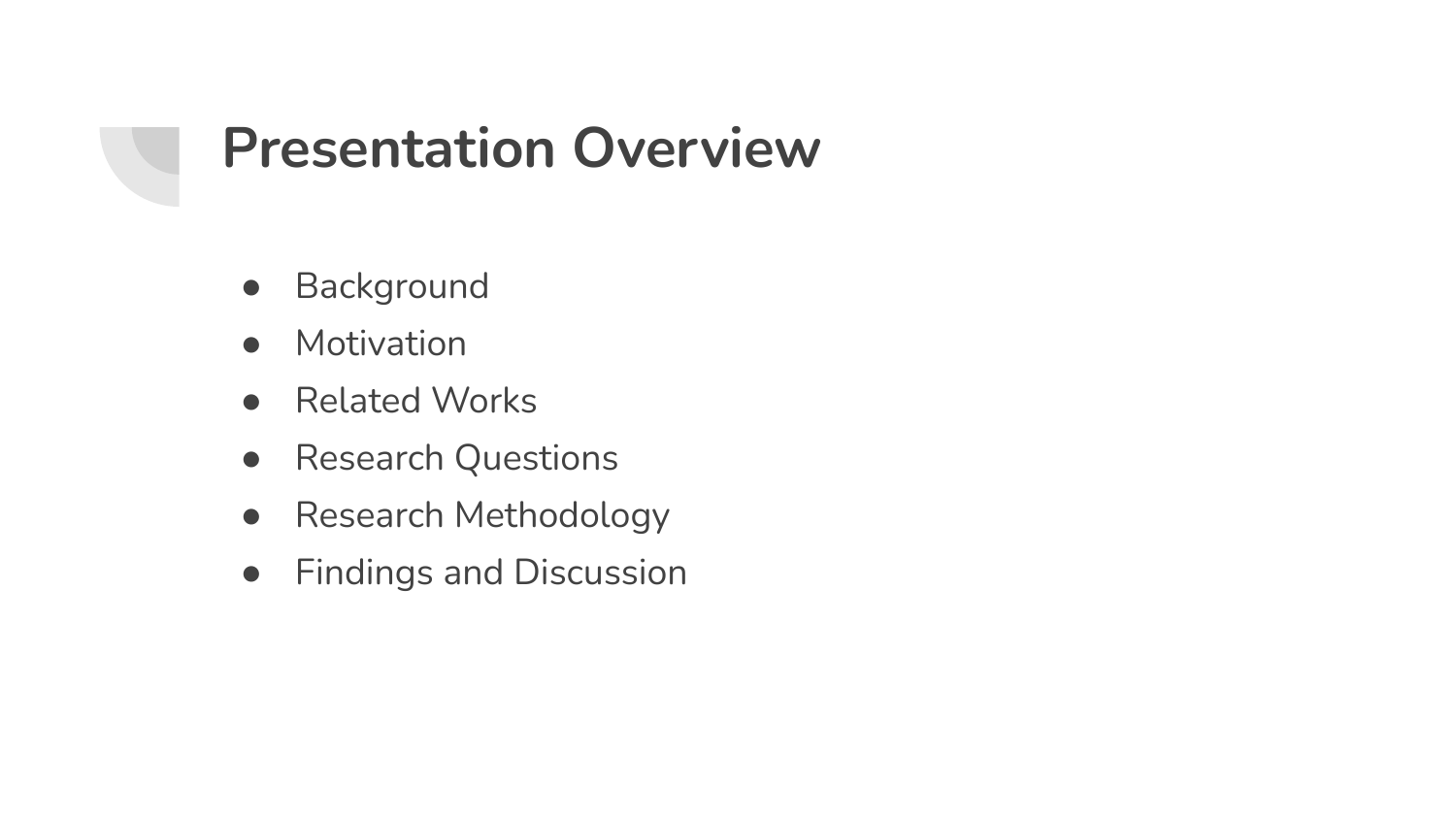

# Presentation Overview
Background
Motivation
Related Works
Research Questions
Research Methodology
Findings and Discussion